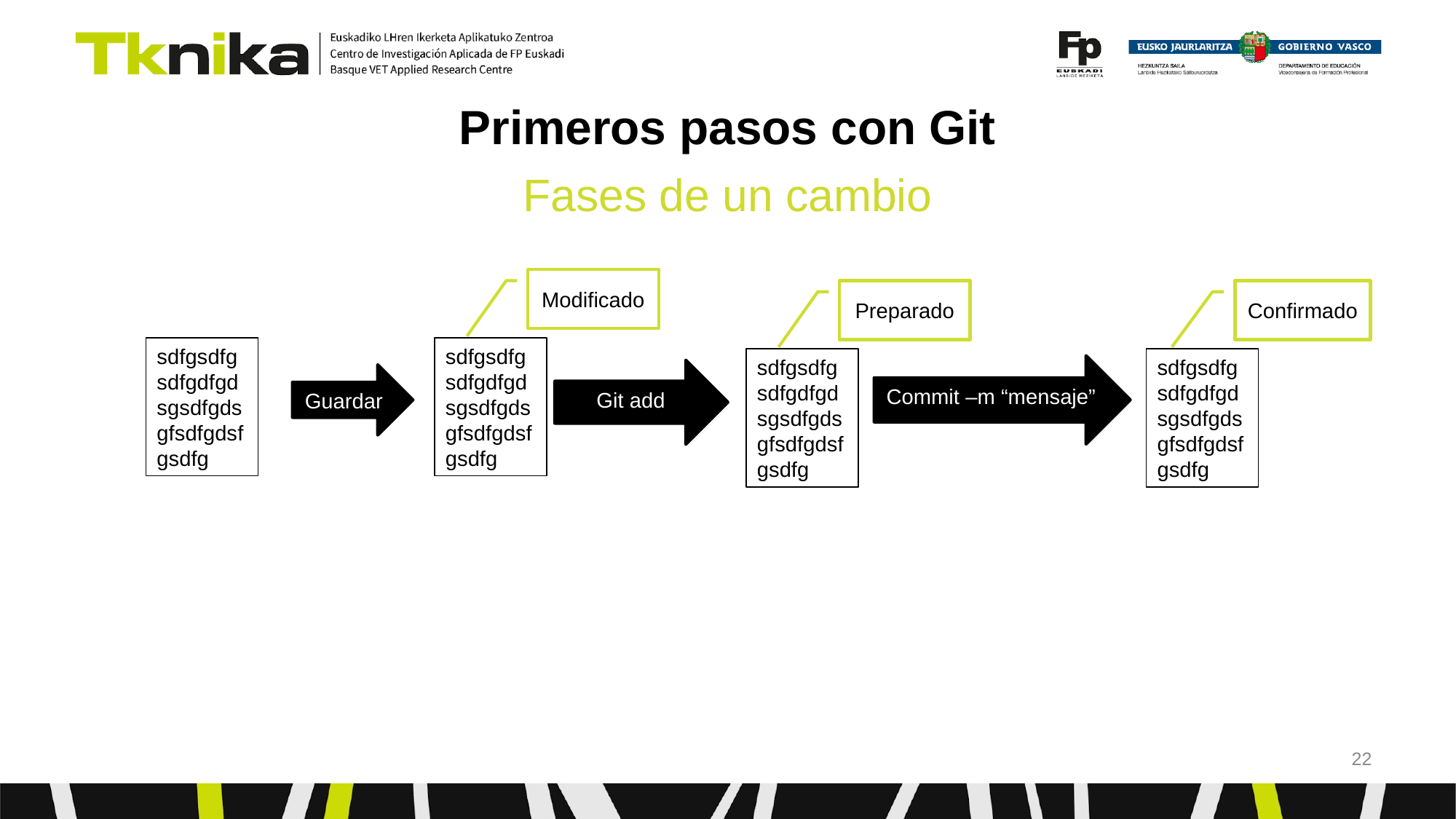

# Primeros pasos con Git
Fases de un cambio
Modificado
sdfgsdfgsdfgdfgdsgsdfgdsgfsdfgdsfgsdfg
Preparado
sdfgsdfgsdfgdfgdsgsdfgdsgfsdfgdsfgsdfg
Confirmado
sdfgsdfgsdfgdfgdsgsdfgdsgfsdfgdsfgsdfg
sdfgsdfgsdfgdfgdsgsdfgdsgfsdfgdsfgsdfg
Commit –m “mensaje”

Git add

Guardar
22